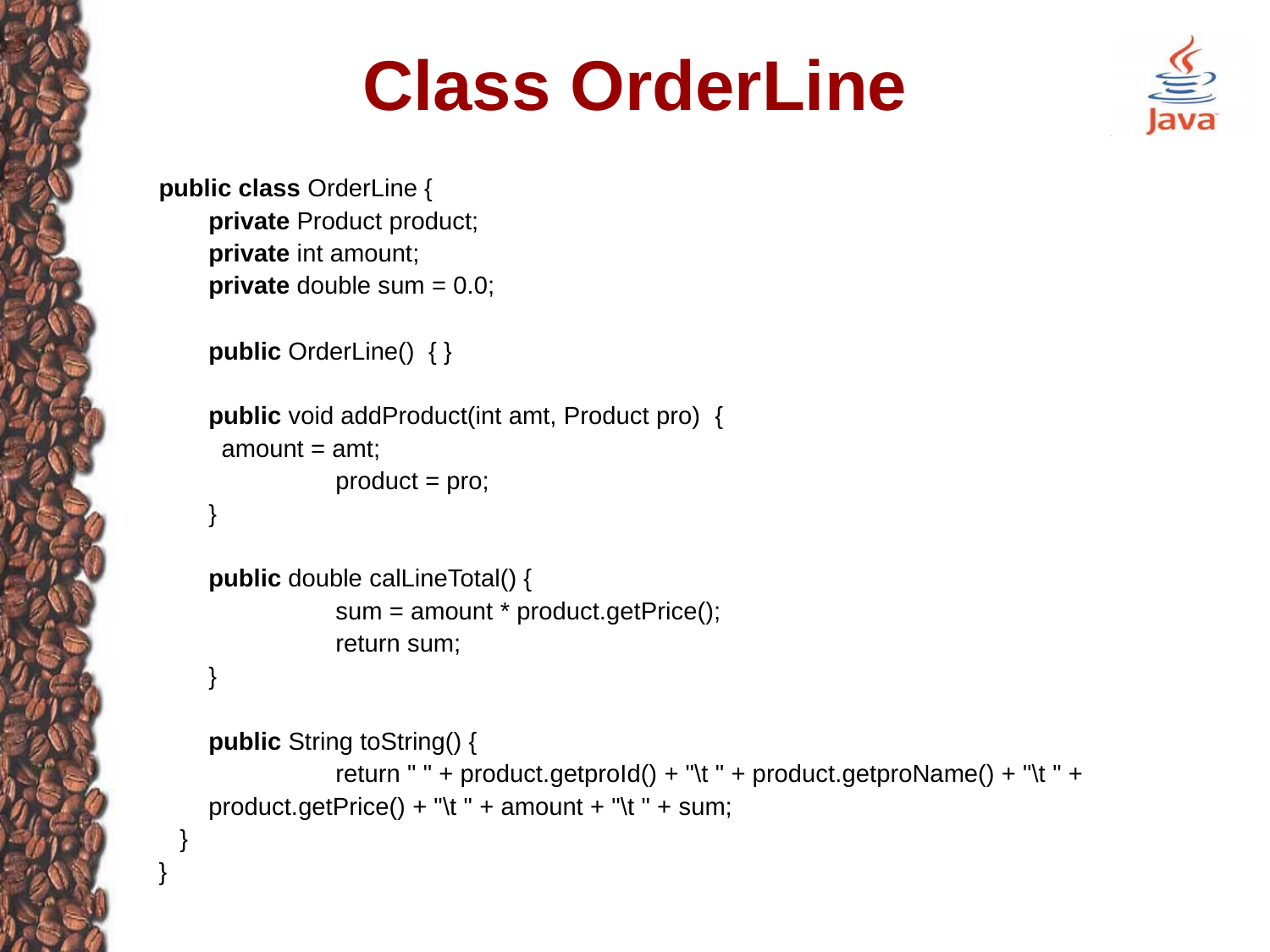

# Class OrderLine
public class OrderLine {
	private Product product;
	private int amount;
	private double sum = 0.0;

	public OrderLine()  { }

	public void addProduct(int amt, Product pro)  {
         amount = amt;
		product = pro;
	}

	public double calLineTotal() {
		sum = amount * product.getPrice();
		return sum;
	}

	public String toString() {
		return " " + product.getproId() + "\t " + product.getproName() + "\t " + product.getPrice() + "\t " + amount + "\t " + sum;
   }
}